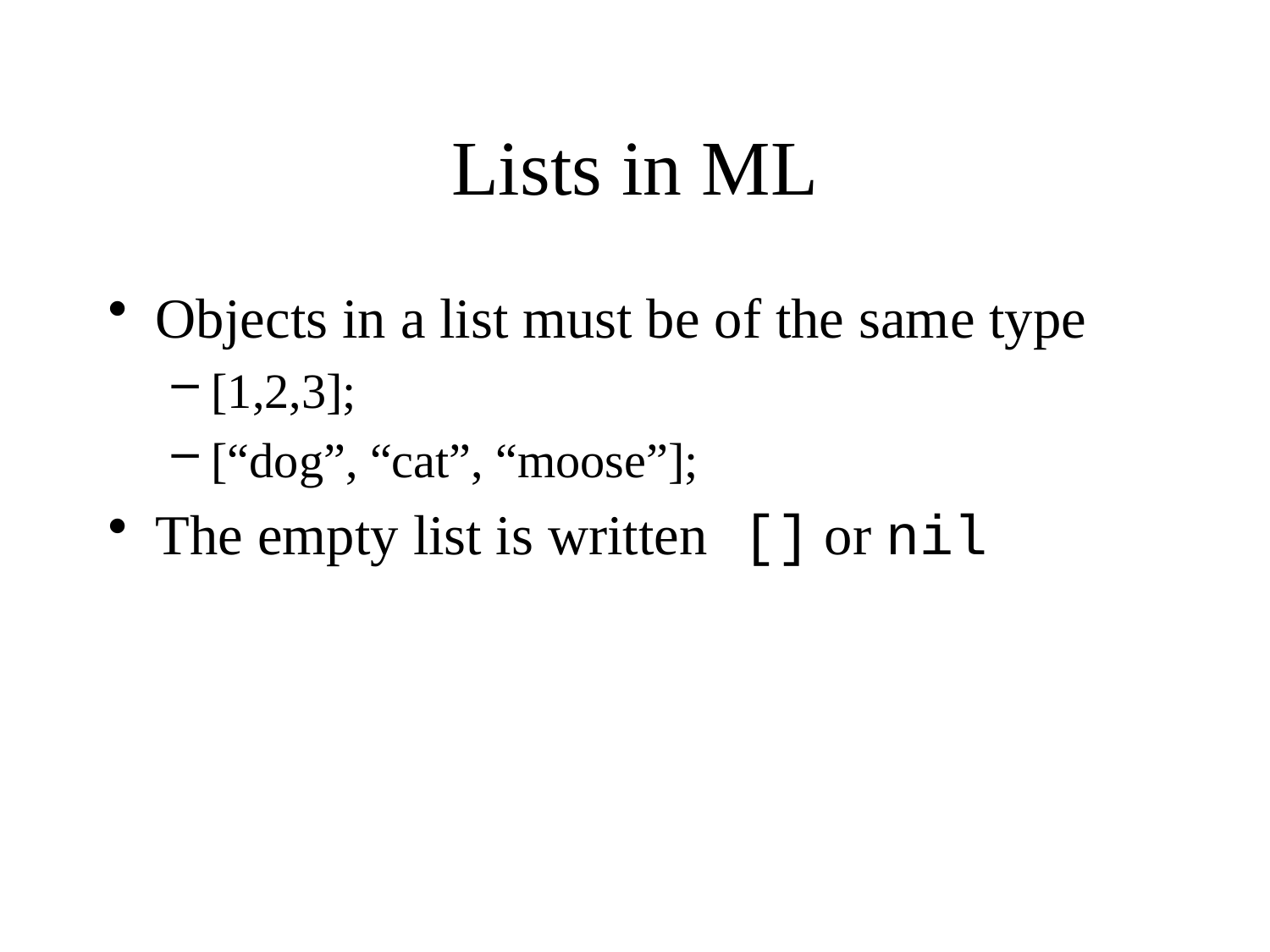

# Lists in ML
Objects in a list must be of the same type
[1,2,3];
[“dog”, “cat”, “moose”];
The empty list is written [] or nil